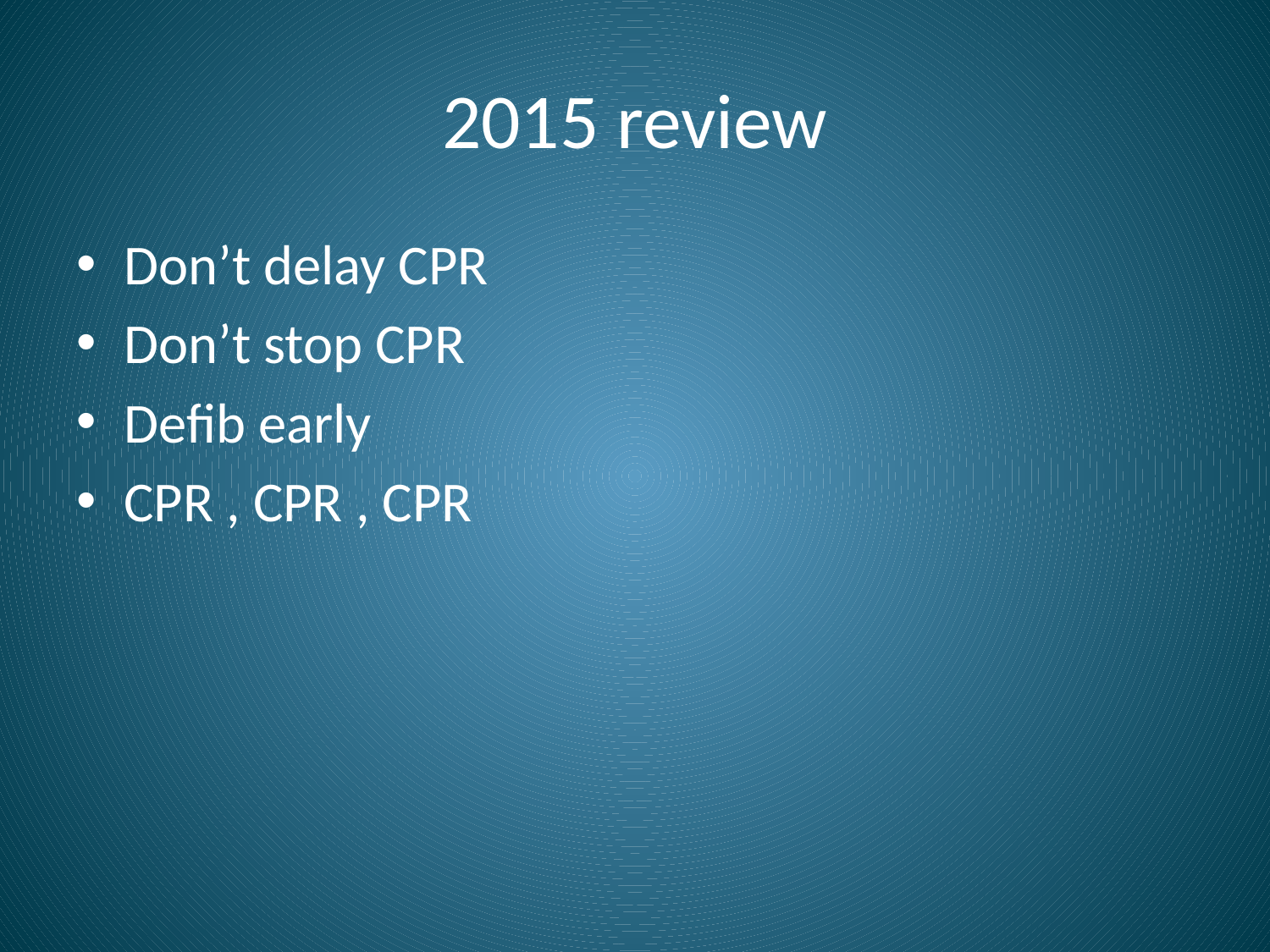

# 2015 review
Don’t delay CPR
Don’t stop CPR
Defib early
CPR , CPR , CPR